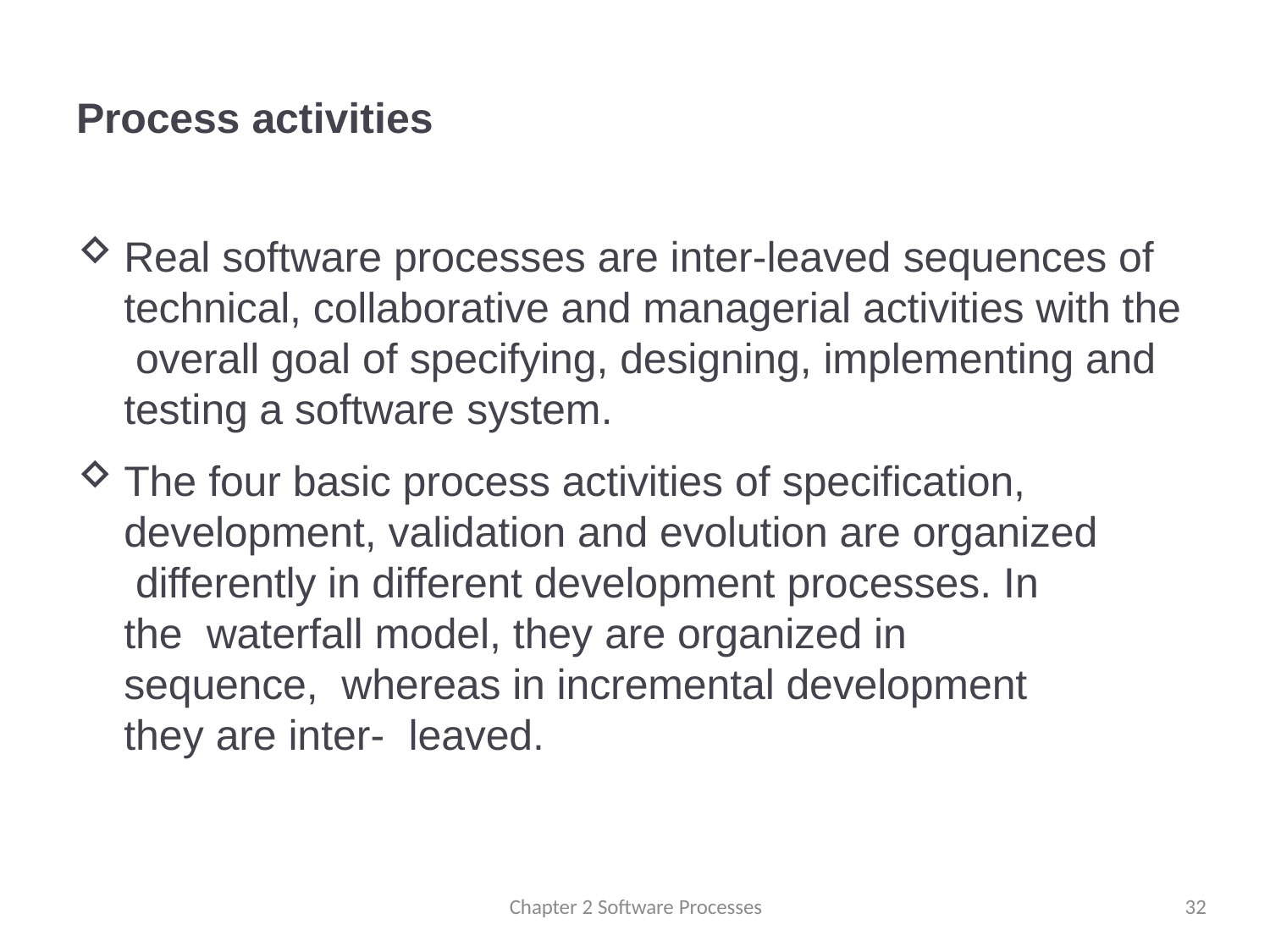

Process activities

Real software processes are inter-leaved sequences of  technical, collaborative and managerial activities with the  overall goal of specifying, designing, implementing and  testing a software system.
The four basic process activities of specification,  development, validation and evolution are organized  differently in different development processes. In the  waterfall model, they are organized in sequence,  whereas in incremental development they are inter-  leaved.
Chapter 2 Software Processes
32